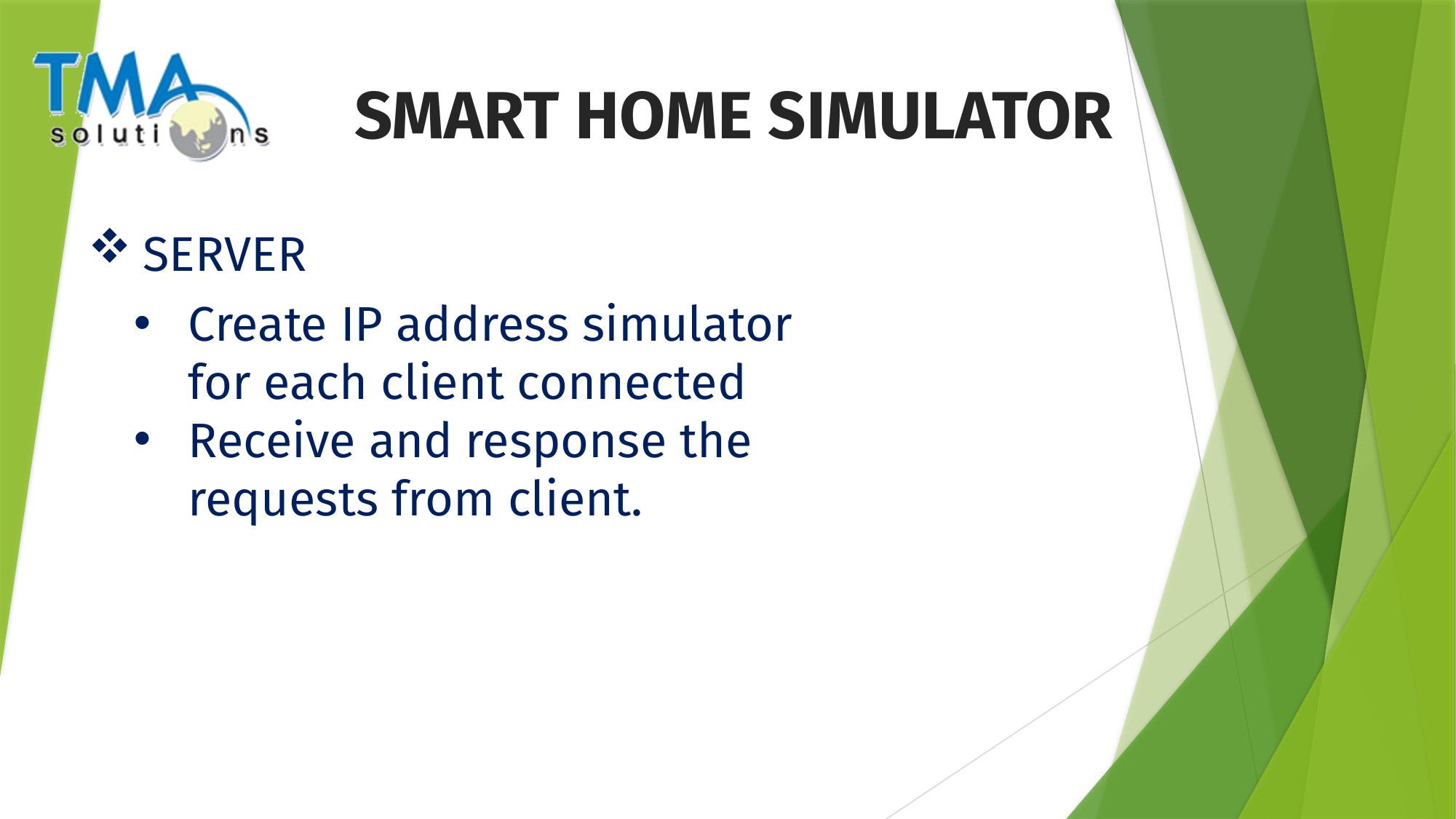

SMART HOME SIMULATOR
SERVER
Create IP address simulator for each client connected
Receive and response the requests from client.